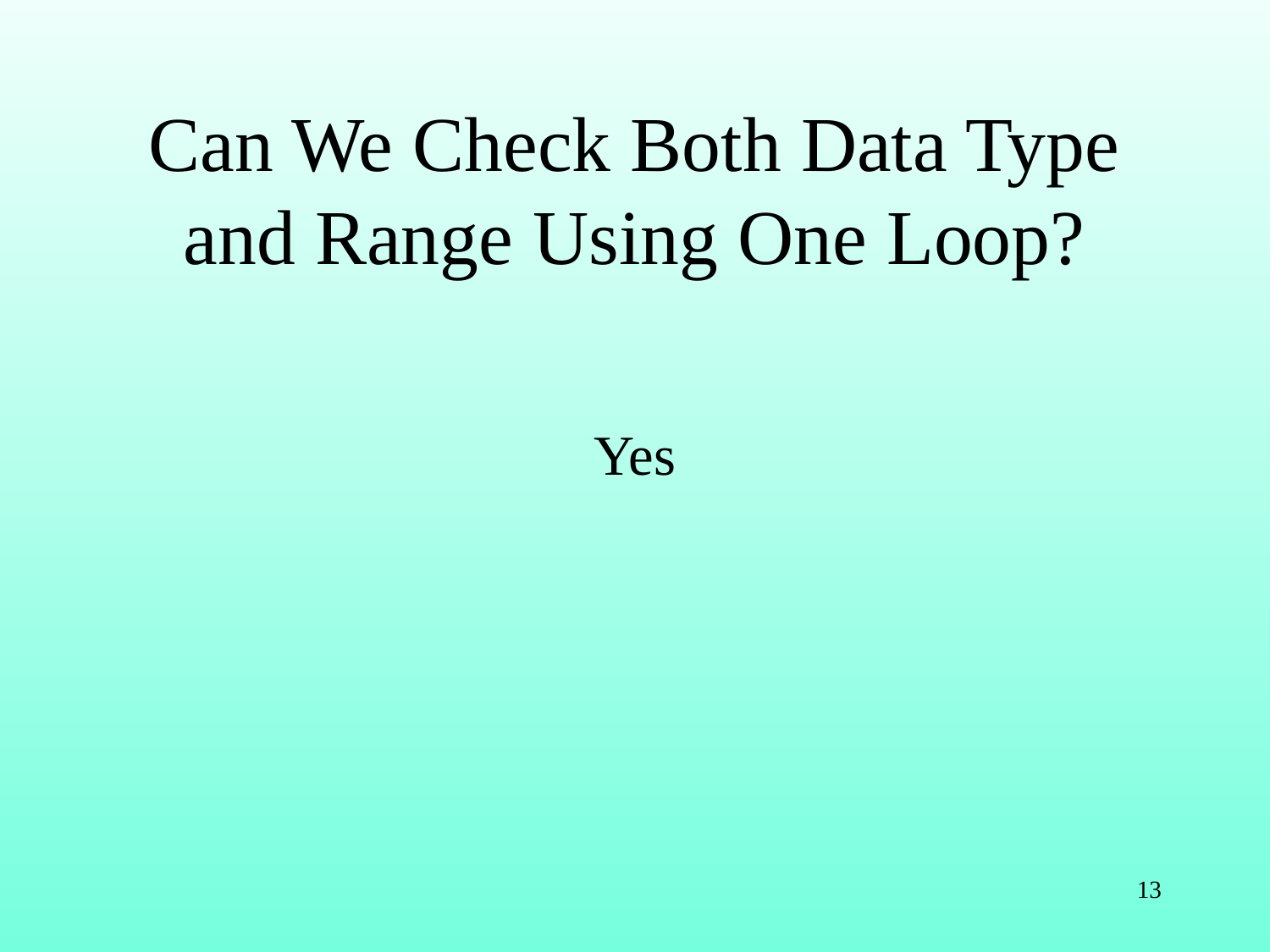

# Can We Check Both Data Type and Range Using One Loop?
Yes
13